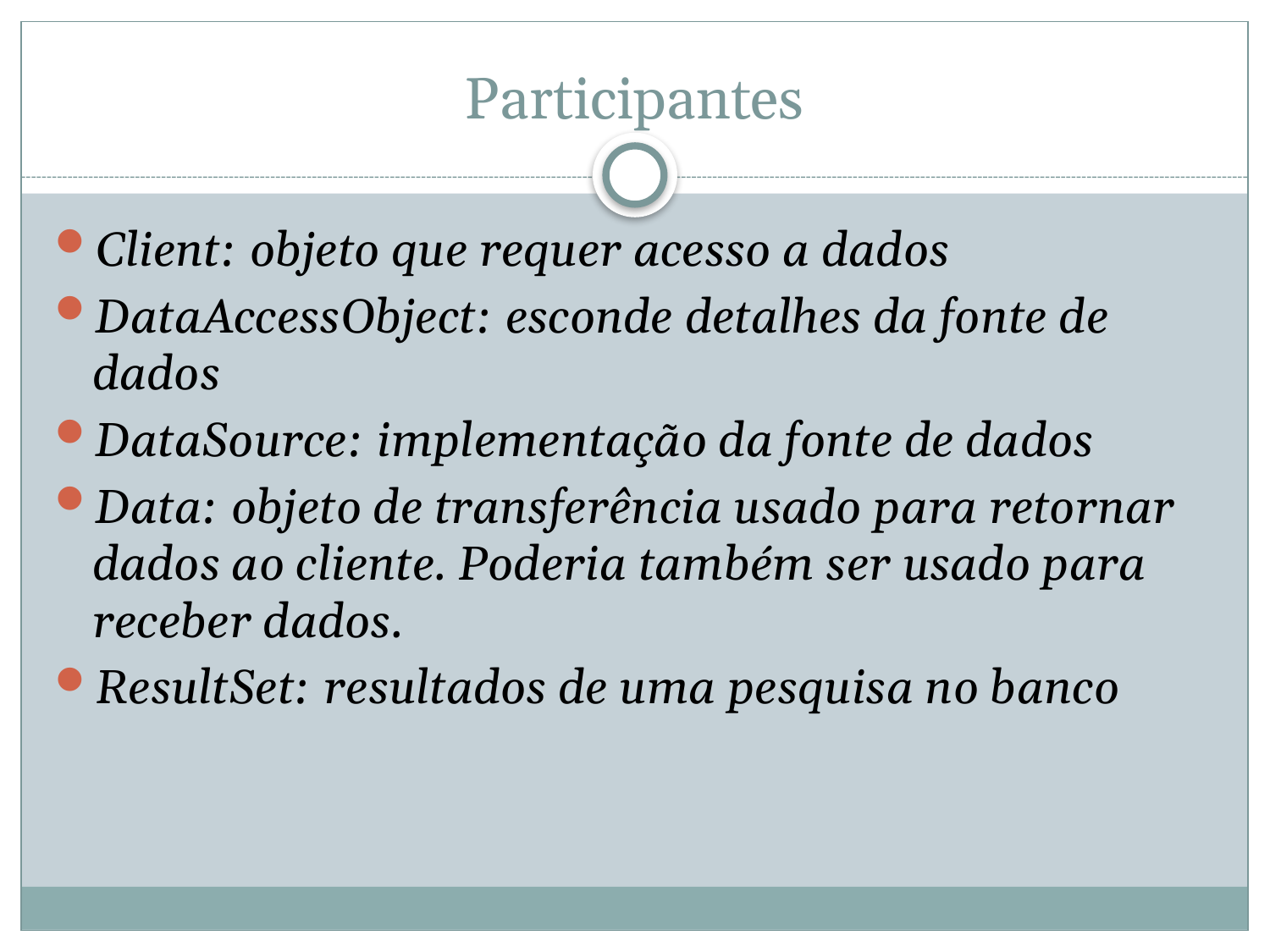

# Participantes
Client: objeto que requer acesso a dados
DataAccessObject: esconde detalhes da fonte de dados
DataSource: implementação da fonte de dados
Data: objeto de transferência usado para retornar dados ao cliente. Poderia também ser usado para receber dados.
ResultSet: resultados de uma pesquisa no banco